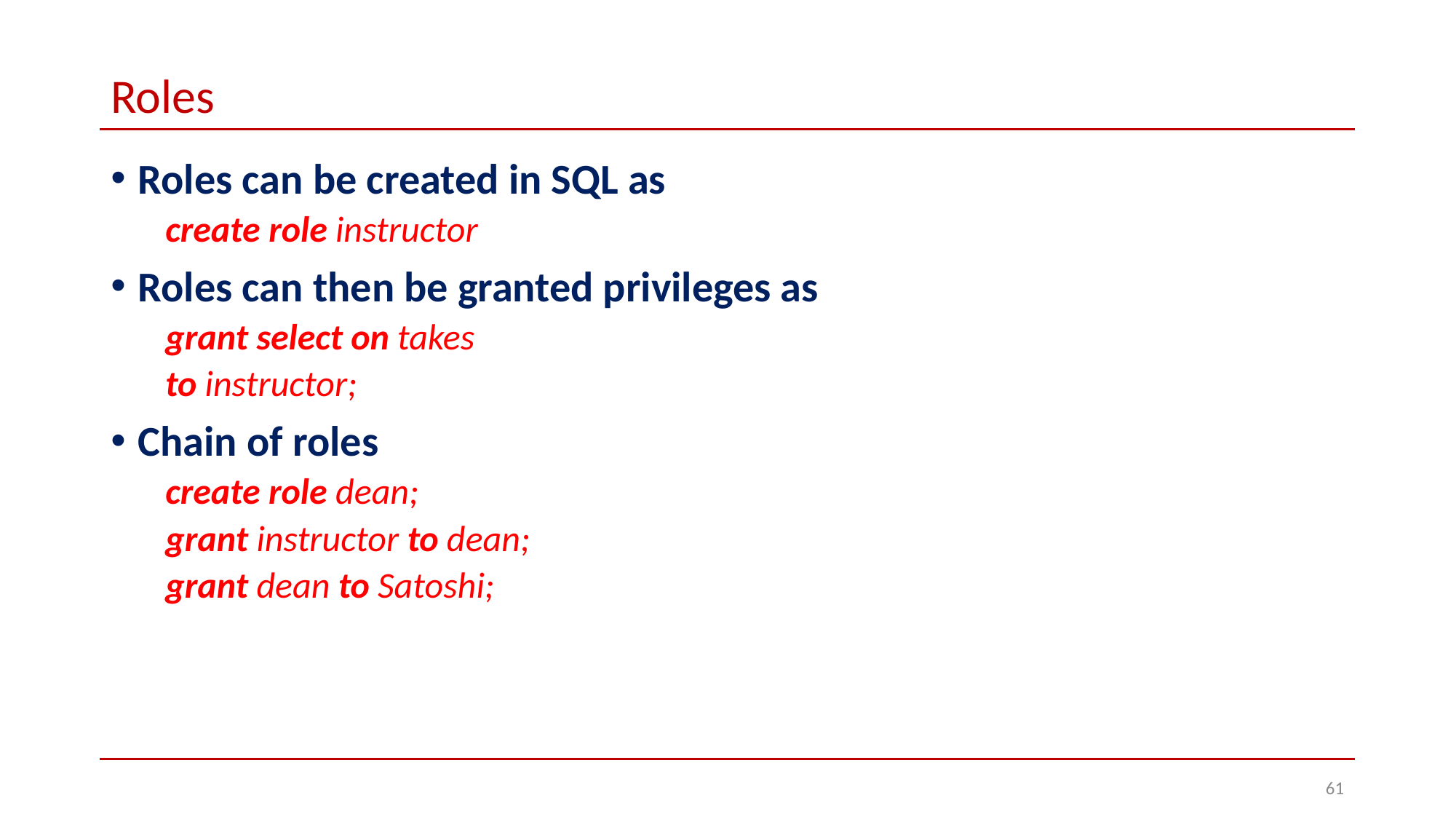

# Roles
Roles can be created in SQL as
create role instructor
Roles can then be granted privileges as
grant select on takes
to instructor;
Chain of roles
create role dean;
grant instructor to dean;
grant dean to Satoshi;
61